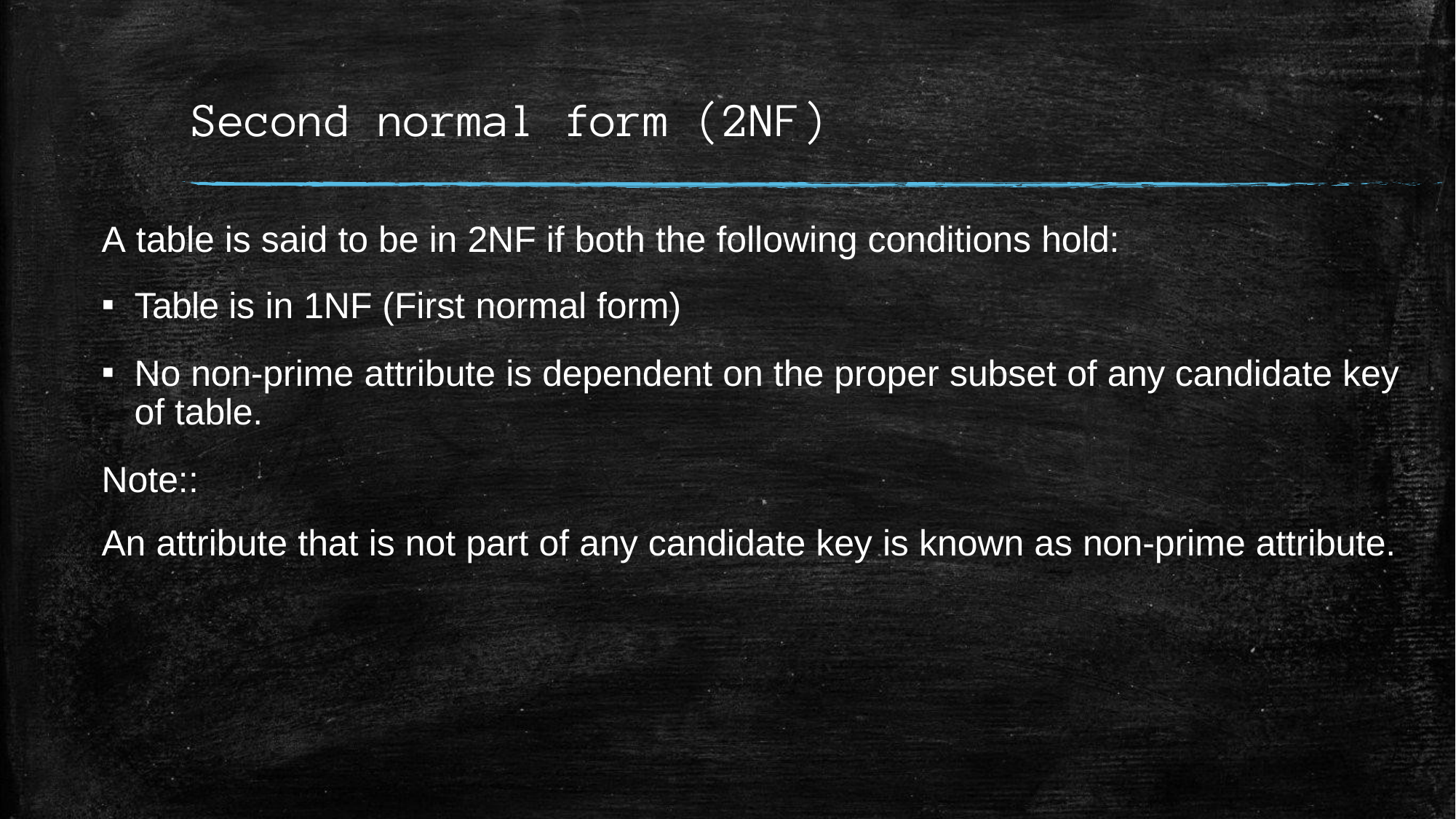

# Second normal form (2NF)
A table is said to be in 2NF if both the following conditions hold:
Table is in 1NF (First normal form)
No non-prime attribute is dependent on the proper subset of any candidate key of table.
Note::
An attribute that is not part of any candidate key is known as non-prime attribute.